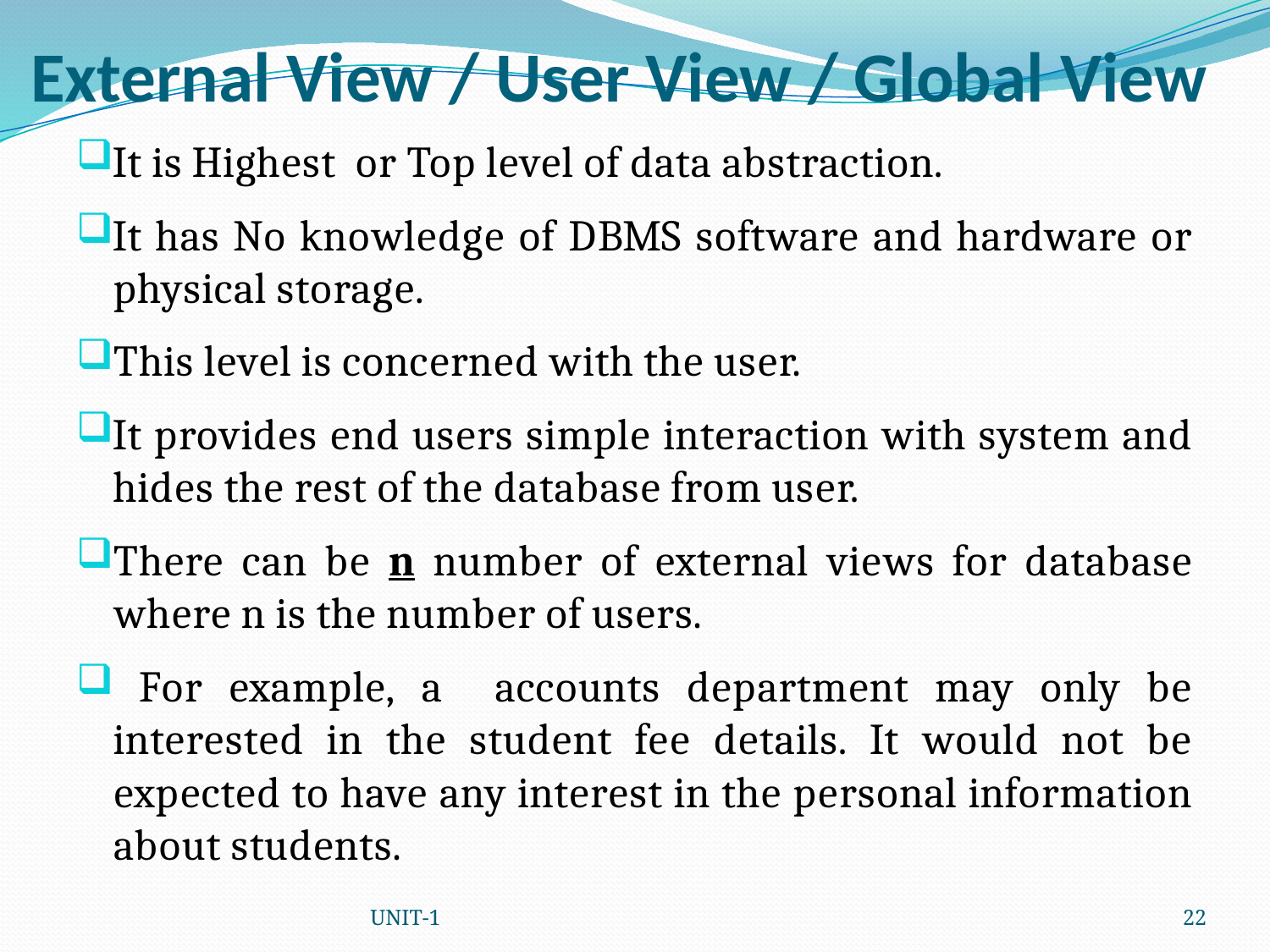

# External View / User View / Global View
It is Highest  or Top level of data abstraction.
It has No knowledge of DBMS software and hardware or physical storage.
This level is concerned with the user.
It provides end users simple interaction with system and hides the rest of the database from user.
There can be n number of external views for database where n is the number of users.
 For example, a  accounts department may only be interested in the student fee details. It would not be expected to have any interest in the personal information about students.
UNIT-1
22